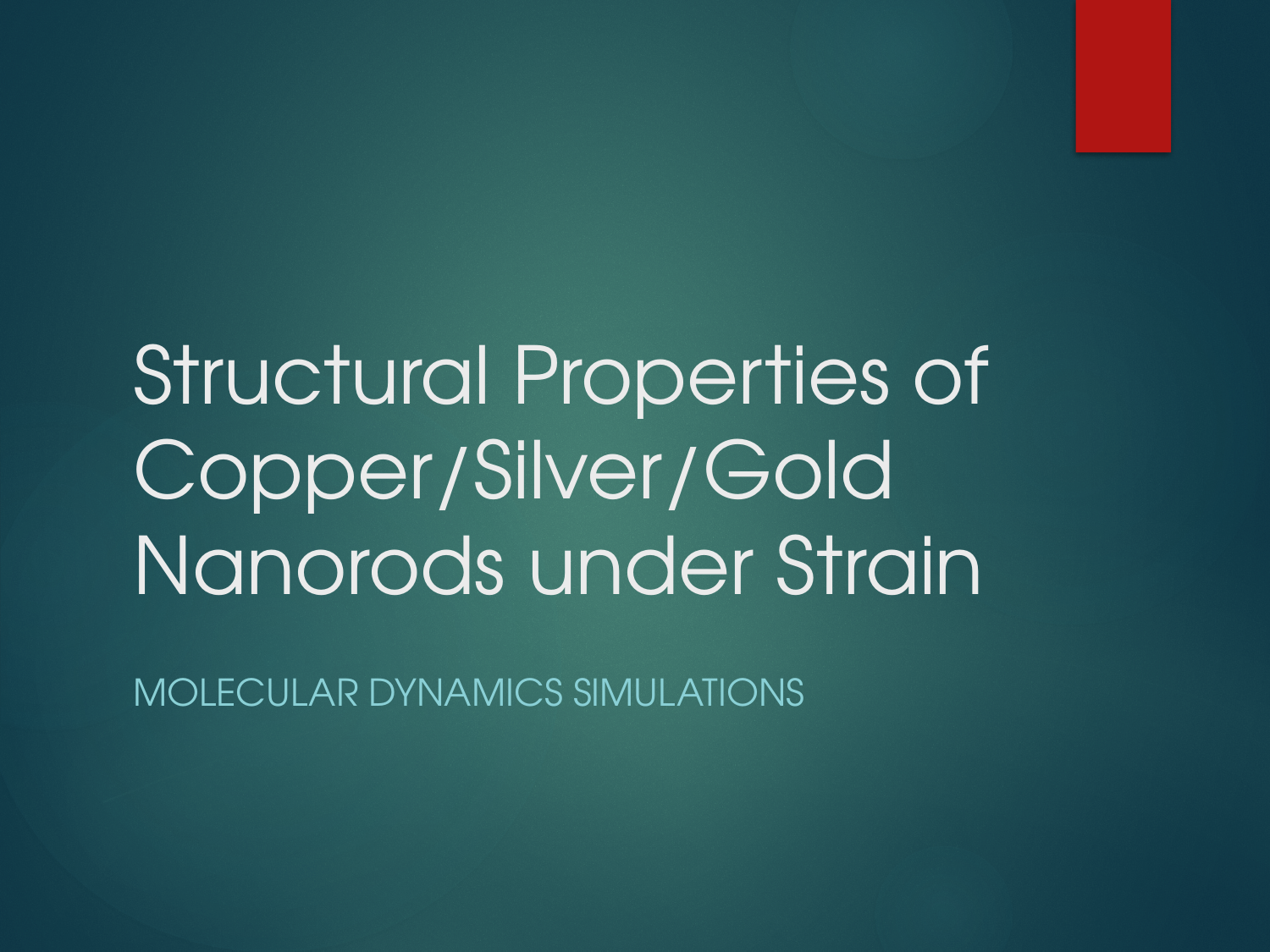

# Structural Properties of Copper/Silver/Gold Nanorods under Strain
Molecular DynamIcs SImulatIons